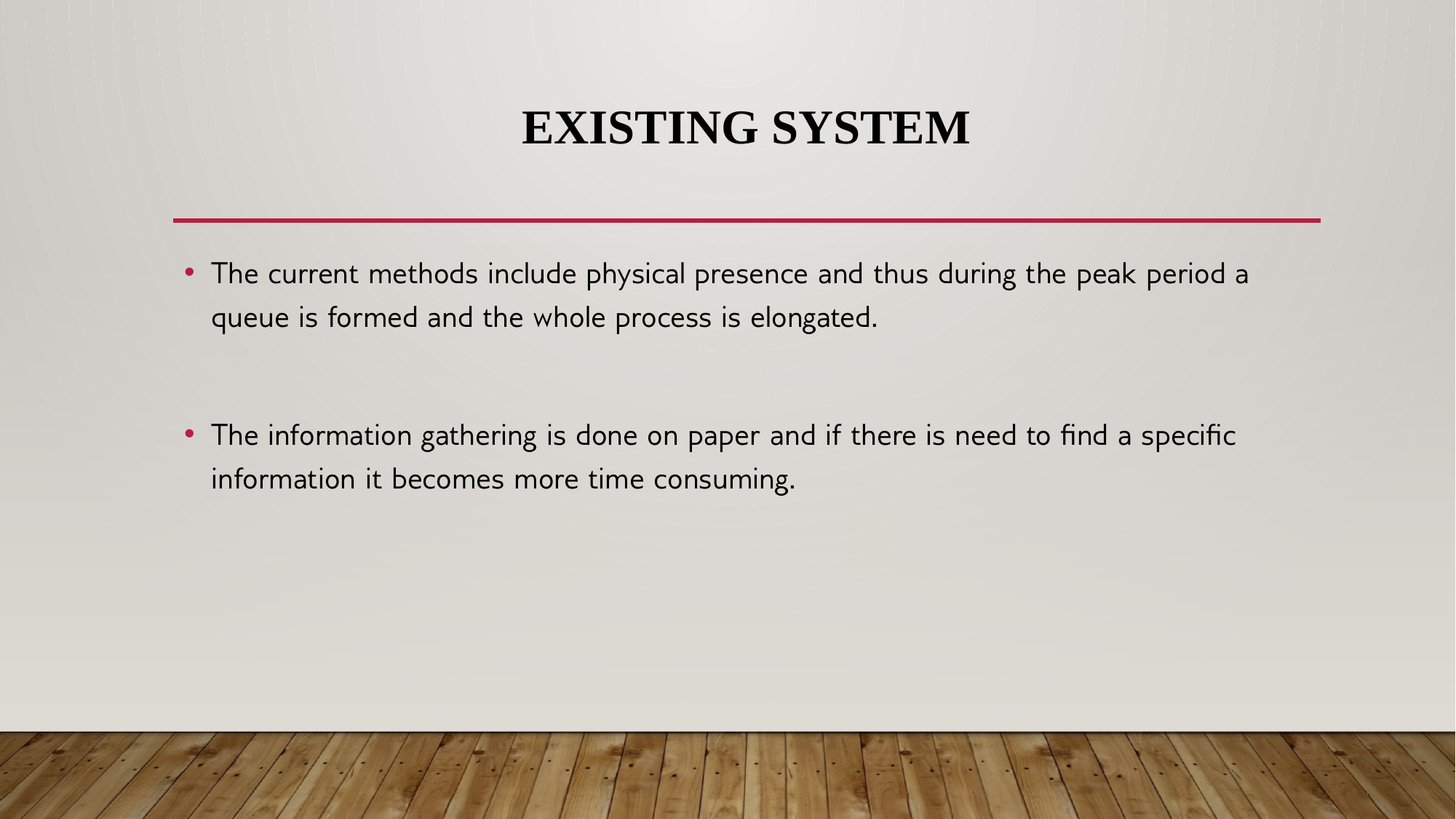

# EXISTING SYSTEM
The current methods include physical presence and thus during the peak period a queue is formed and the whole process is elongated.

The information gathering is done on paper and if there is need to find a specific information it becomes more time consuming.